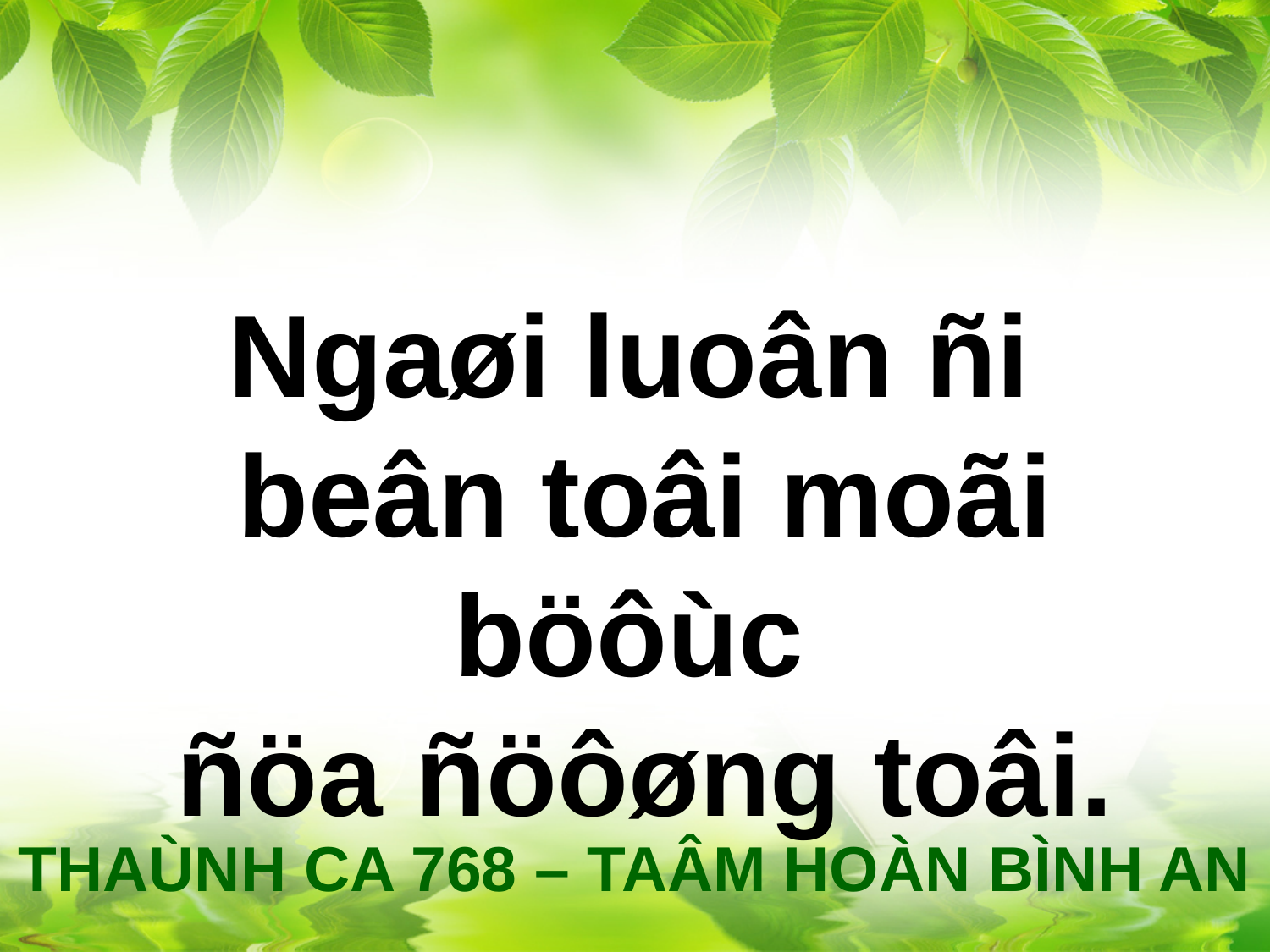

Ngaøi luoân ñi
beân toâi moãi böôùc
ñöa ñöôøng toâi.
THAÙNH CA 768 – TAÂM HOÀN BÌNH AN